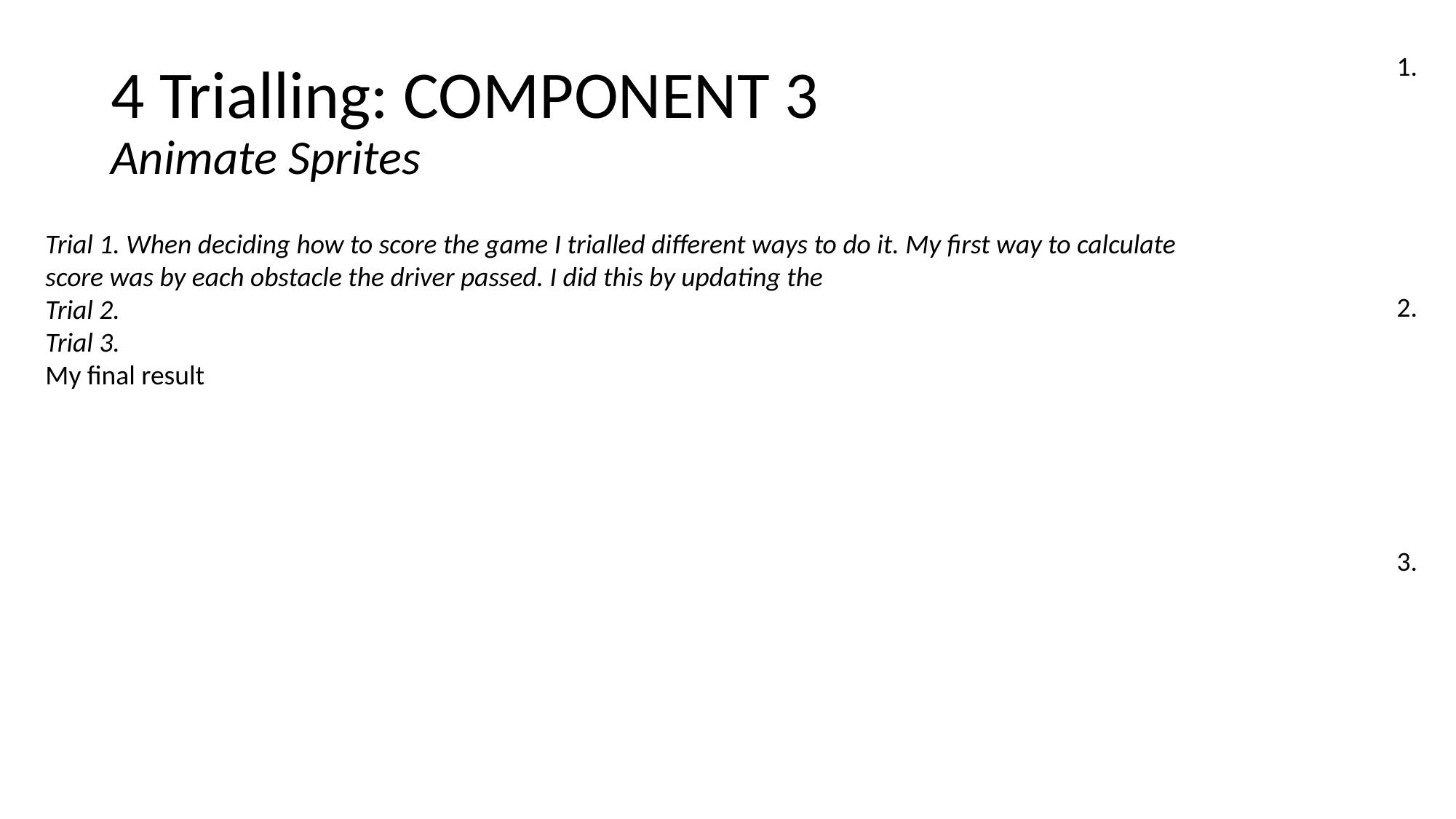

# 4 Trialling: COMPONENT 3 Animate Sprites
1.
Trial 1. When deciding how to score the game I trialled different ways to do it. My first way to calculate score was by each obstacle the driver passed. I did this by updating the
Trial 2.
Trial 3.
My final result
2.
3.